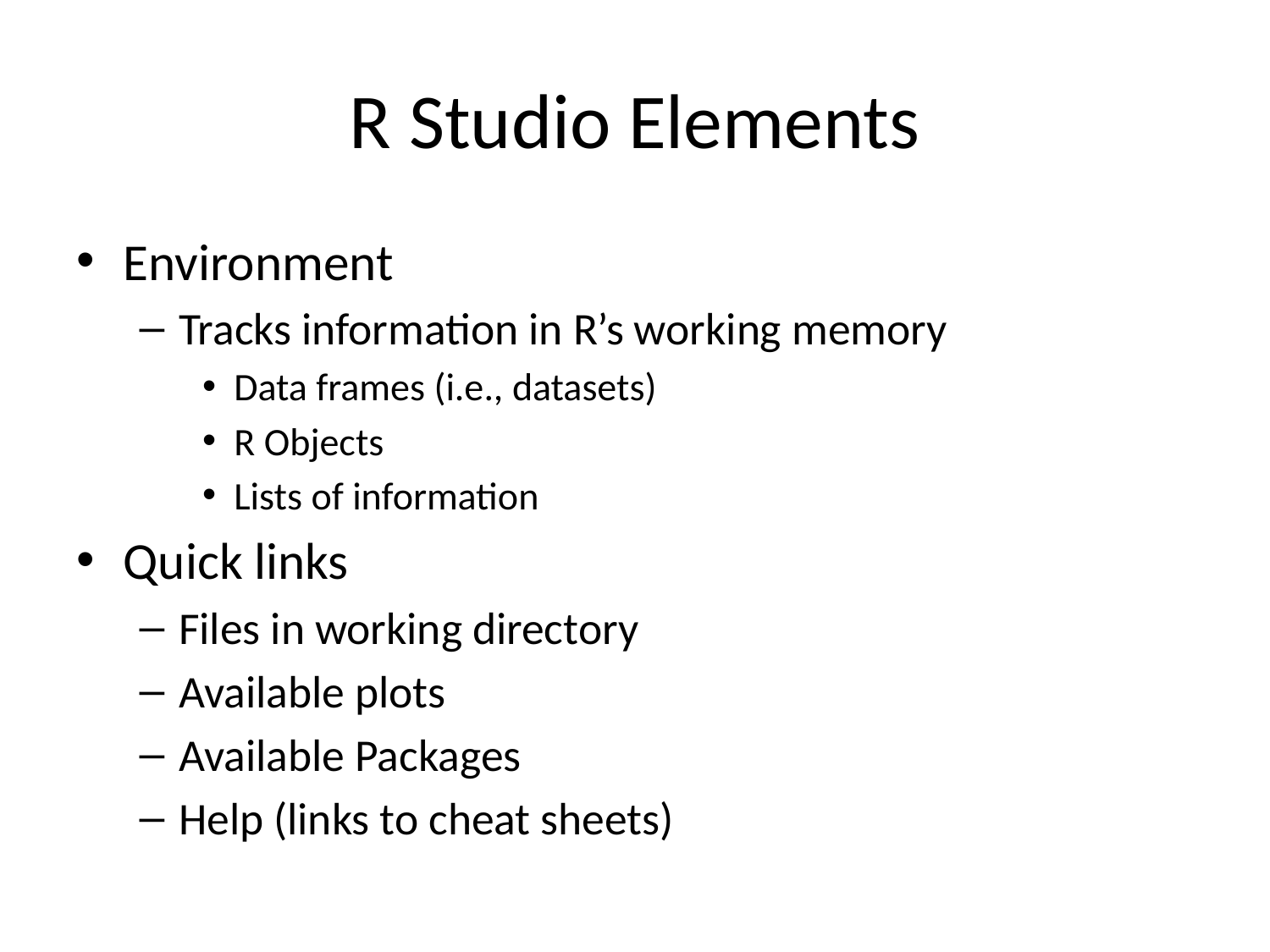

# R Studio Elements
Environment
Tracks information in R’s working memory
Data frames (i.e., datasets)
R Objects
Lists of information
Quick links
Files in working directory
Available plots
Available Packages
Help (links to cheat sheets)